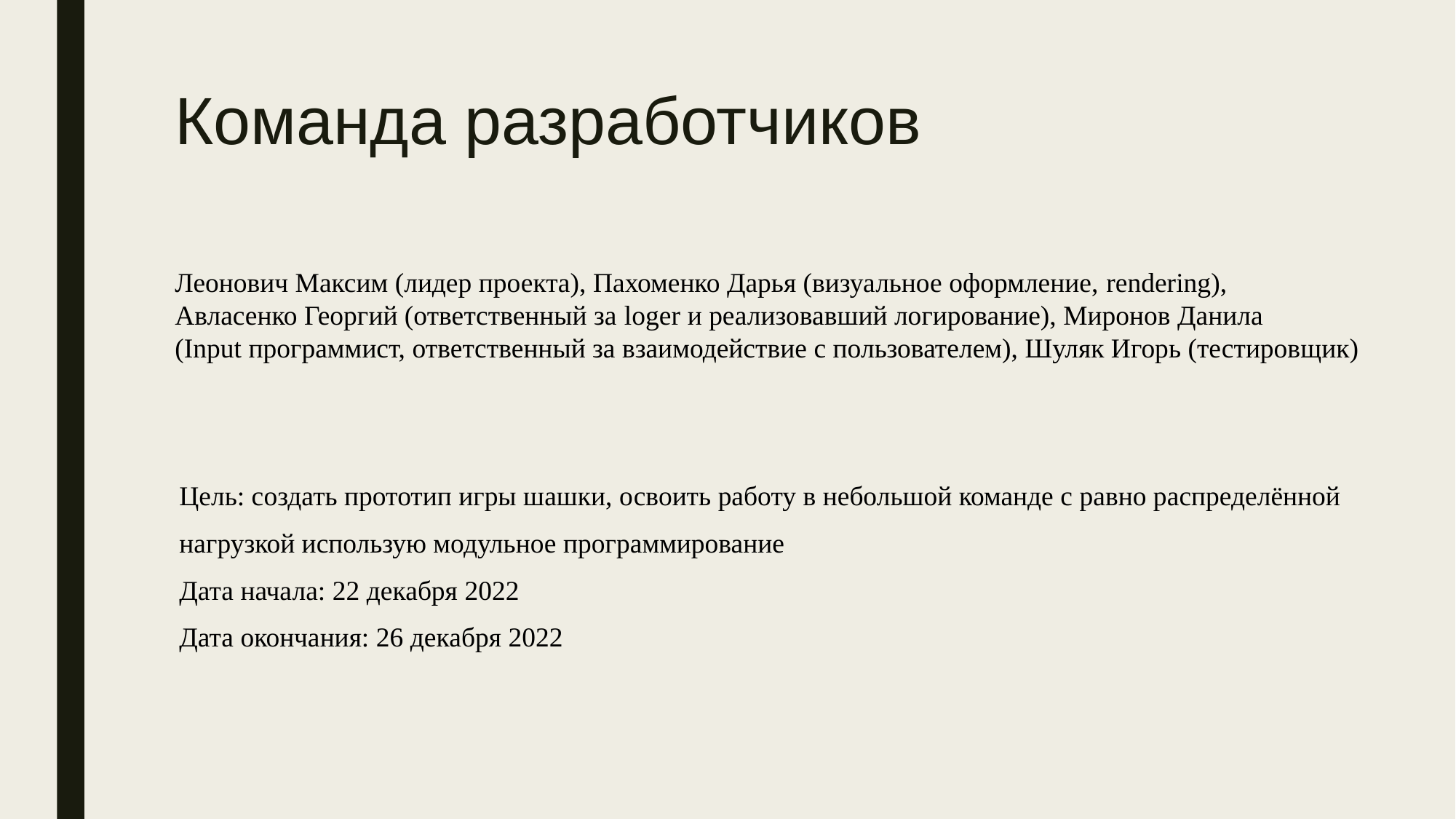

# Команда разработчиков
Леонович Максим (лидер проекта), Пахоменко Дарья (визуальное оформление, rendering),
Авласенко Георгий (ответственный за loger и реализовавший логирование), Миронов Данила
(Input программист, ответственный за взаимодействие с пользователем), Шуляк Игорь (тестировщик)

Цель: создать прототип игры шашки, освоить работу в небольшой команде с равно распределённой
нагрузкой использую модульное программирование
Дата начала: 22 декабря 2022
Дата окончания: 26 декабря 2022